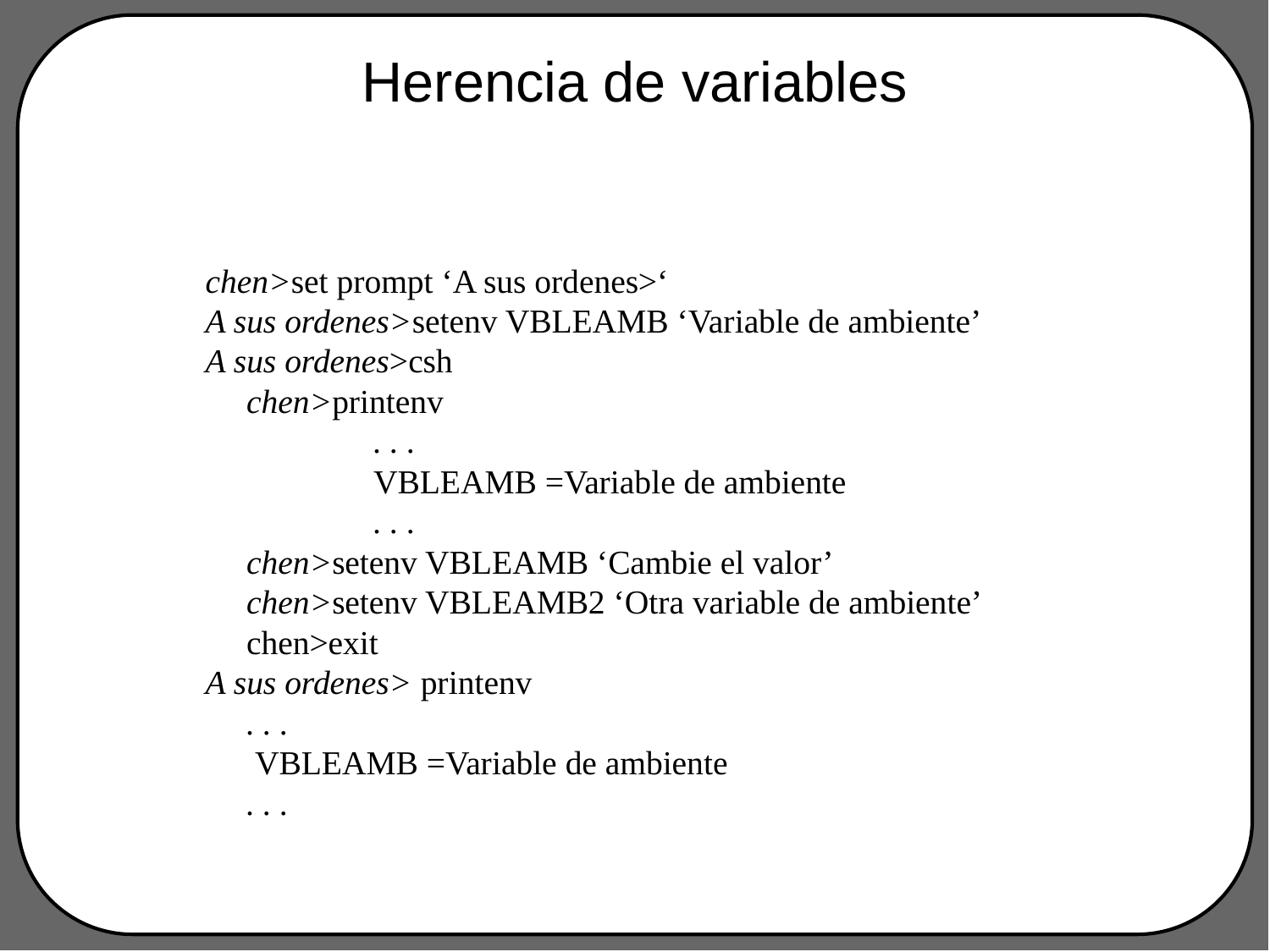

# Herencia de variables
chen>set prompt ‘A sus ordenes>‘
A sus ordenes>setenv VBLEAMB ‘Variable de ambiente’
A sus ordenes>csh
	chen>printenv
	. . .
 	VBLEAMB =Variable de ambiente
	. . .
	chen>setenv VBLEAMB ‘Cambie el valor’
	chen>setenv VBLEAMB2 ‘Otra variable de ambiente’
	chen>exit
A sus ordenes> printenv
. . .
 VBLEAMB =Variable de ambiente
. . .